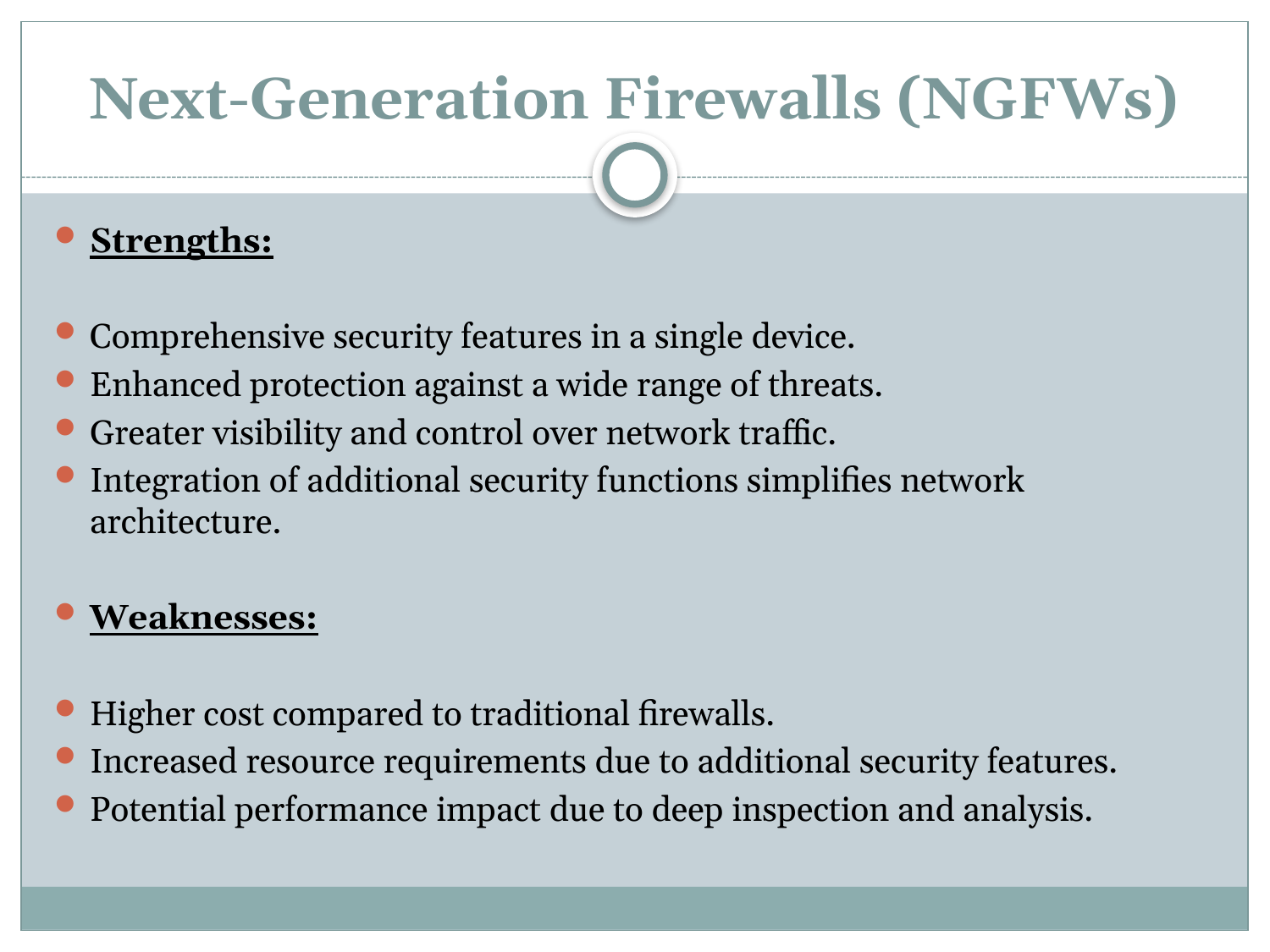

# Next-Generation Firewalls (NGFWs)
Strengths:

Comprehensive security features in a single device.
Enhanced protection against a wide range of threats.
Greater visibility and control over network traffic.
Integration of additional security functions simplifies network architecture.

Weaknesses:

Higher cost compared to traditional firewalls.
Increased resource requirements due to additional security features.
Potential performance impact due to deep inspection and analysis.